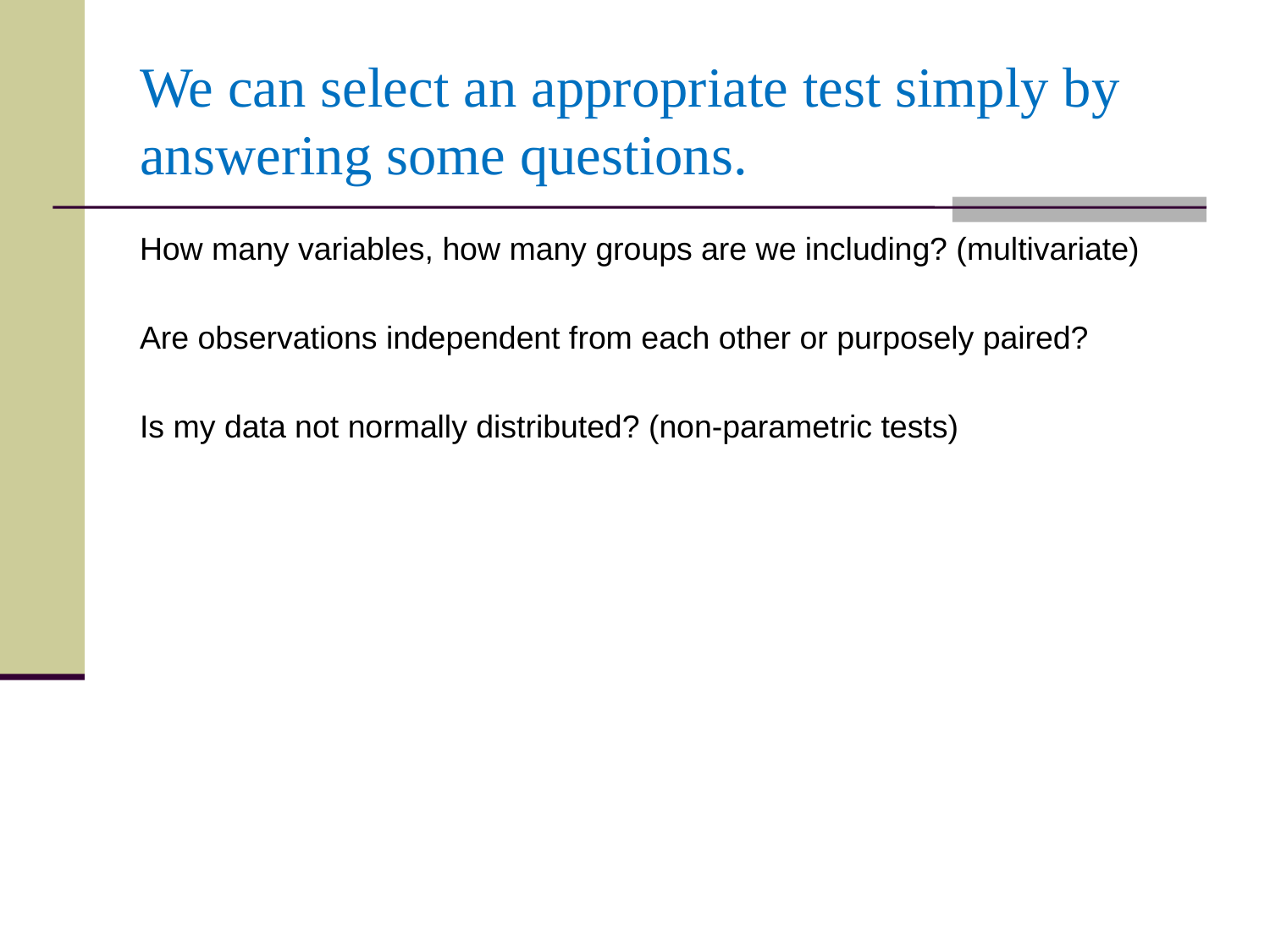

# We can select an appropriate test simply by answering some questions.
How many variables, how many groups are we including? (multivariate)

Are observations independent from each other or purposely paired?

Is my data not normally distributed? (non-parametric tests)